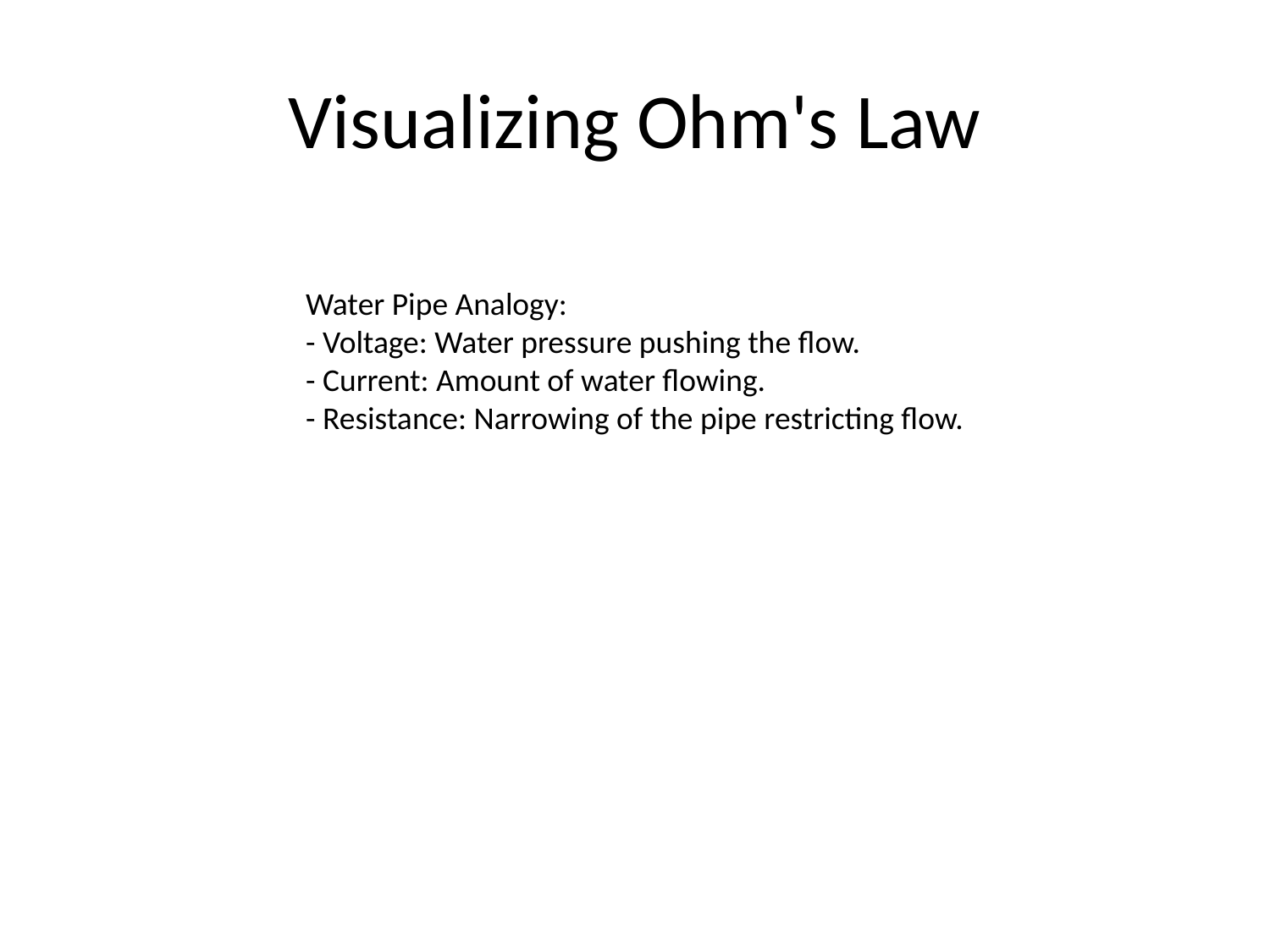

# Visualizing Ohm's Law
Water Pipe Analogy:
- Voltage: Water pressure pushing the flow.
- Current: Amount of water flowing.
- Resistance: Narrowing of the pipe restricting flow.